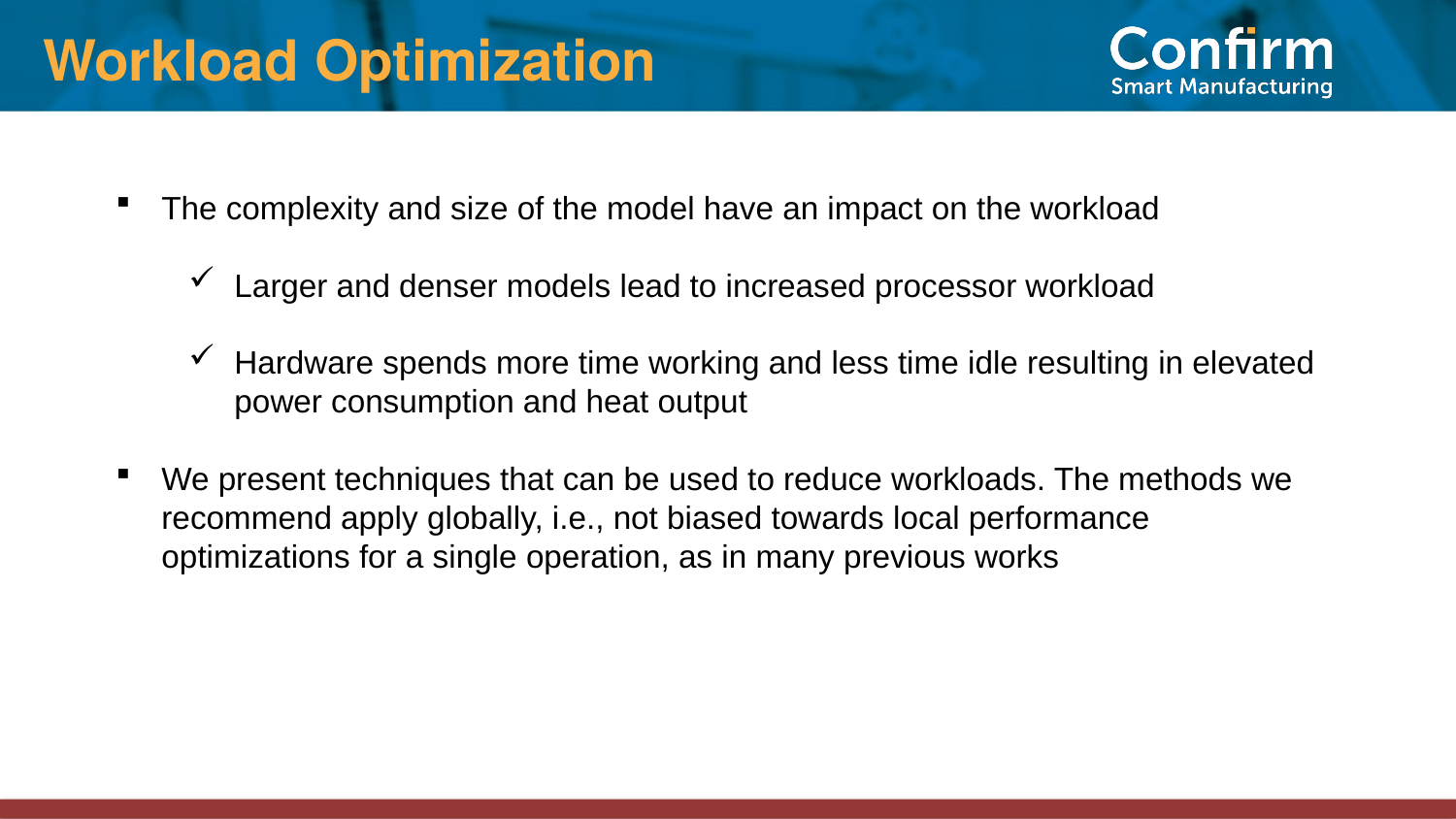

Workload Optimization
The complexity and size of the model have an impact on the workload

Larger and denser models lead to increased processor workload

Hardware spends more time working and less time idle resulting in elevated power consumption and heat output

We present techniques that can be used to reduce workloads. The methods we recommend apply globally, i.e., not biased towards local performance optimizations for a single operation, as in many previous works